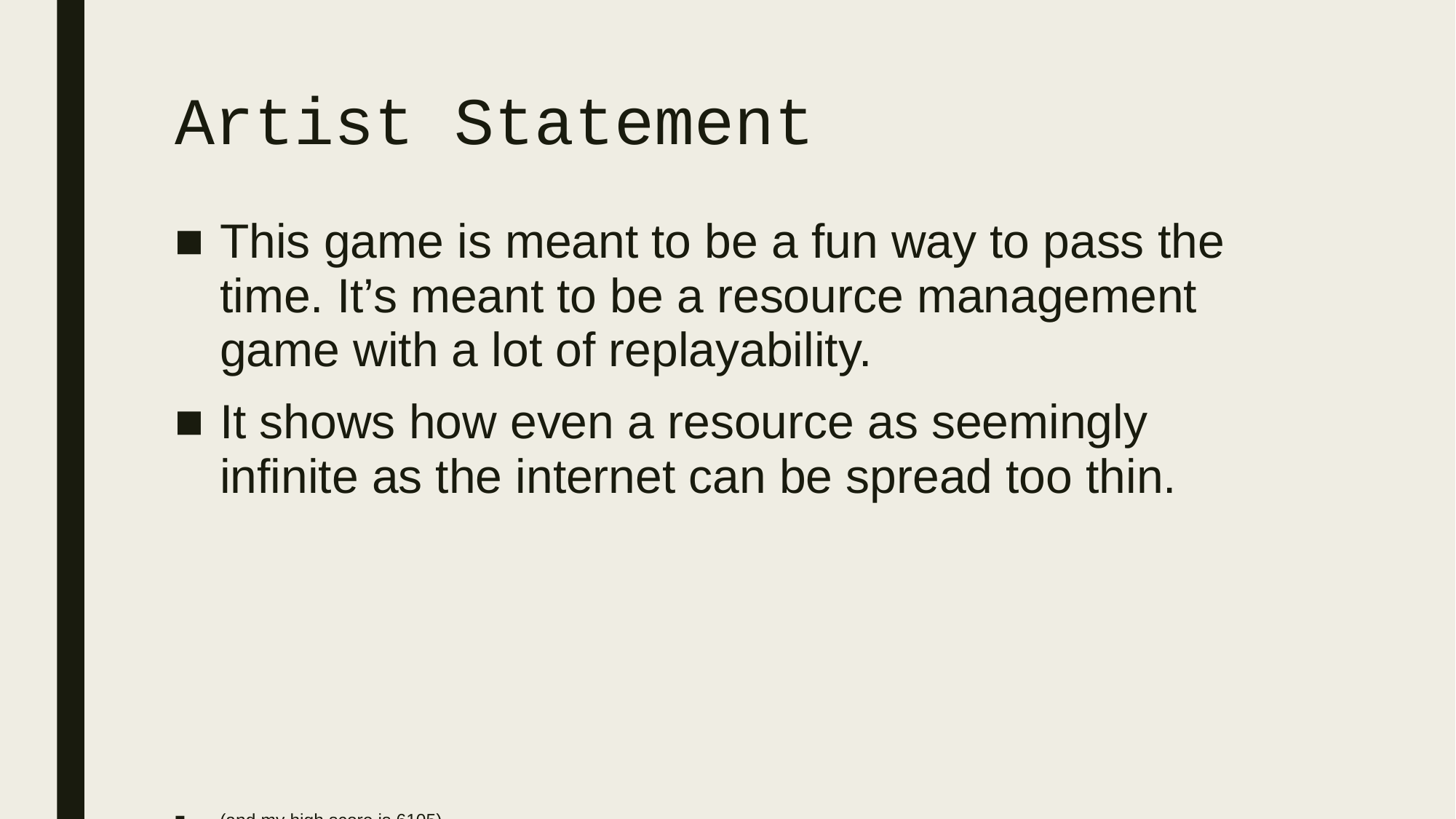

# Artist Statement
This game is meant to be a fun way to pass the time. It’s meant to be a resource management game with a lot of replayability.
It shows how even a resource as seemingly infinite as the internet can be spread too thin.

(and my high score is 6105)